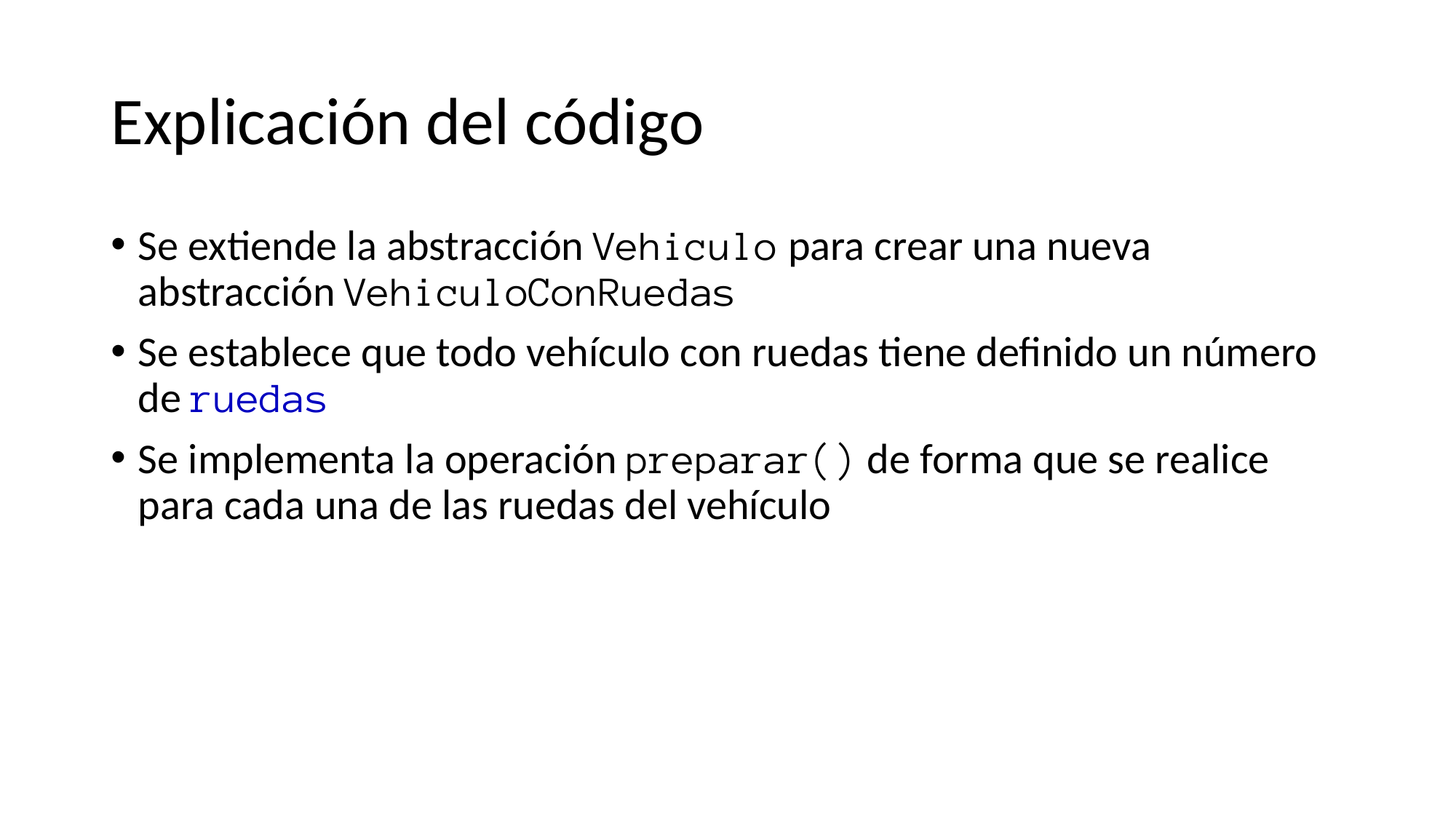

# Explicación del código
Se extiende la abstracción Vehiculo para crear una nueva abstracción VehiculoConRuedas
Se establece que todo vehículo con ruedas tiene definido un número de ruedas
Se implementa la operación preparar() de forma que se realice para cada una de las ruedas del vehículo